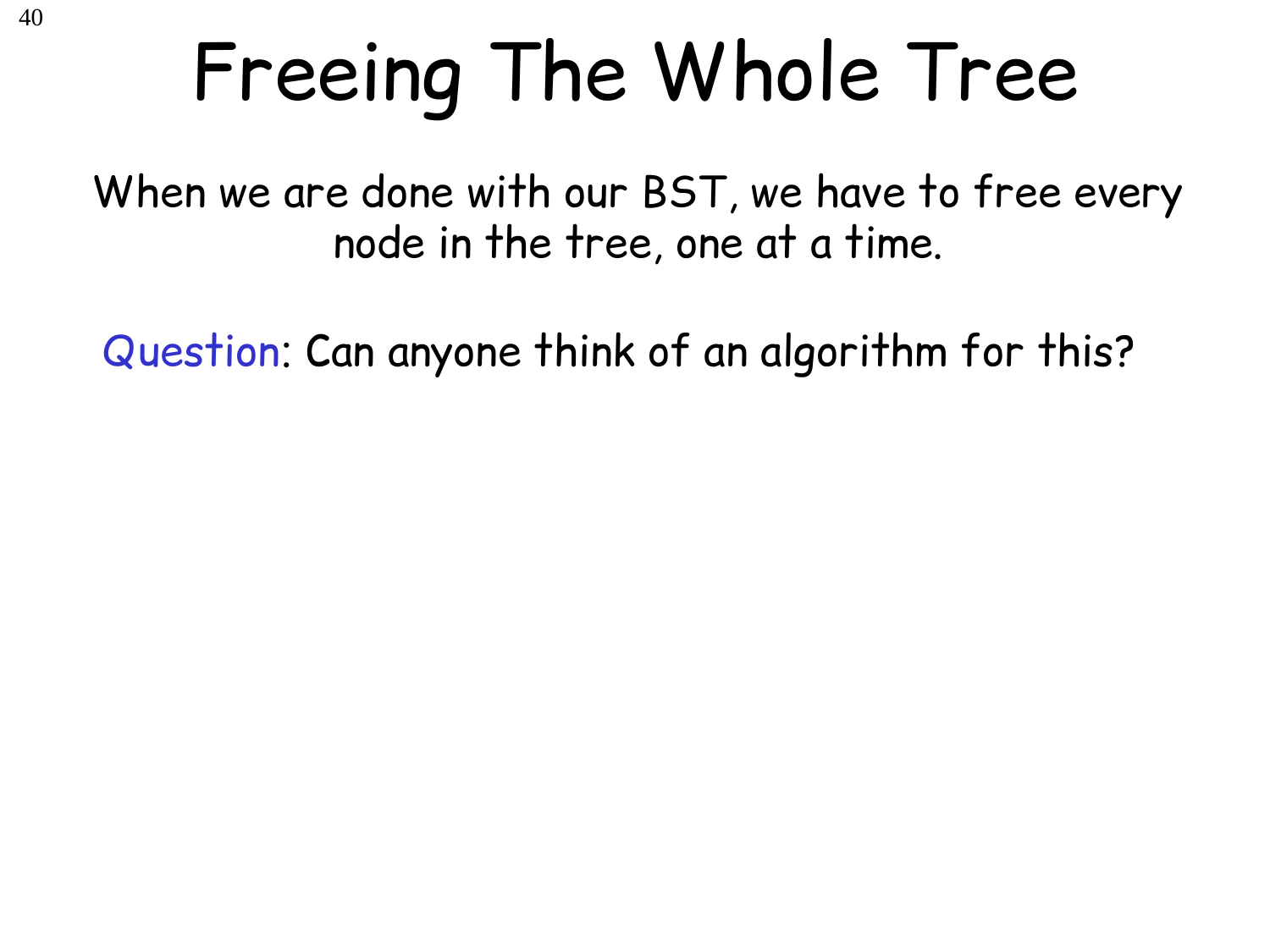

# Freeing The Whole Tree
40
When we are done with our BST, we have to free every node in the tree, one at a time.
Question: Can anyone think of an algorithm for this?

void FreeTree(Node *cur)
{
    if (cur == NULL)  	  // if empty, return…
         return;

    FreeTree(cur->left);     // Delete nodes in left sub-tree.
     FreeTree (cur-> right);  // Delete nodes in left sub-tree.

   delete cur;                   // Free the current node
}